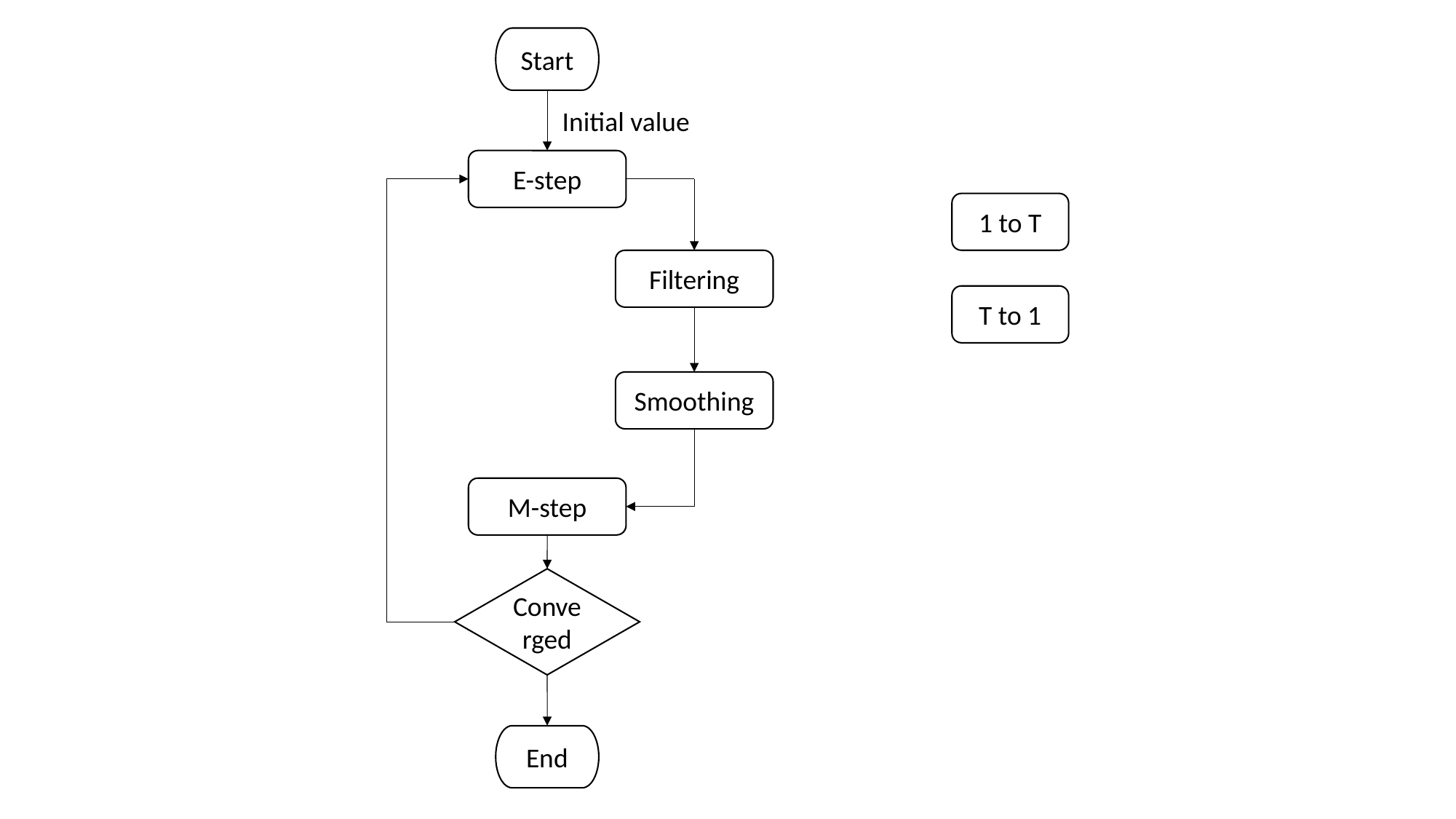

Start
Initial value
E-step
1 to T
Filtering
T to 1
Smoothing
M-step
Converged
End